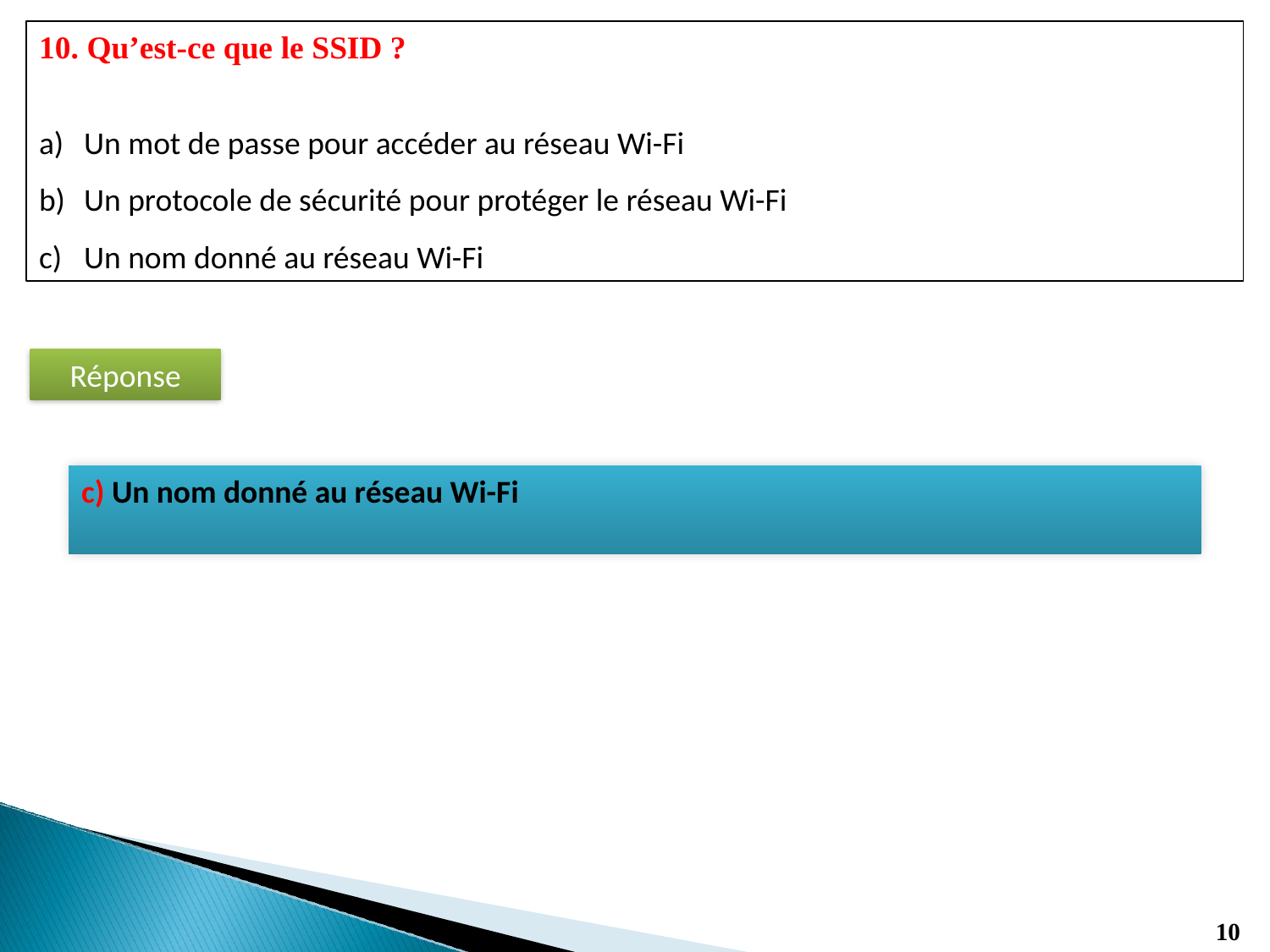

10. Qu’est-ce que le SSID ?

Un mot de passe pour accéder au réseau Wi-Fi
Un protocole de sécurité pour protéger le réseau Wi-Fi
Un nom donné au réseau Wi-Fi
Réponse
c) Un nom donné au réseau Wi-Fi

10